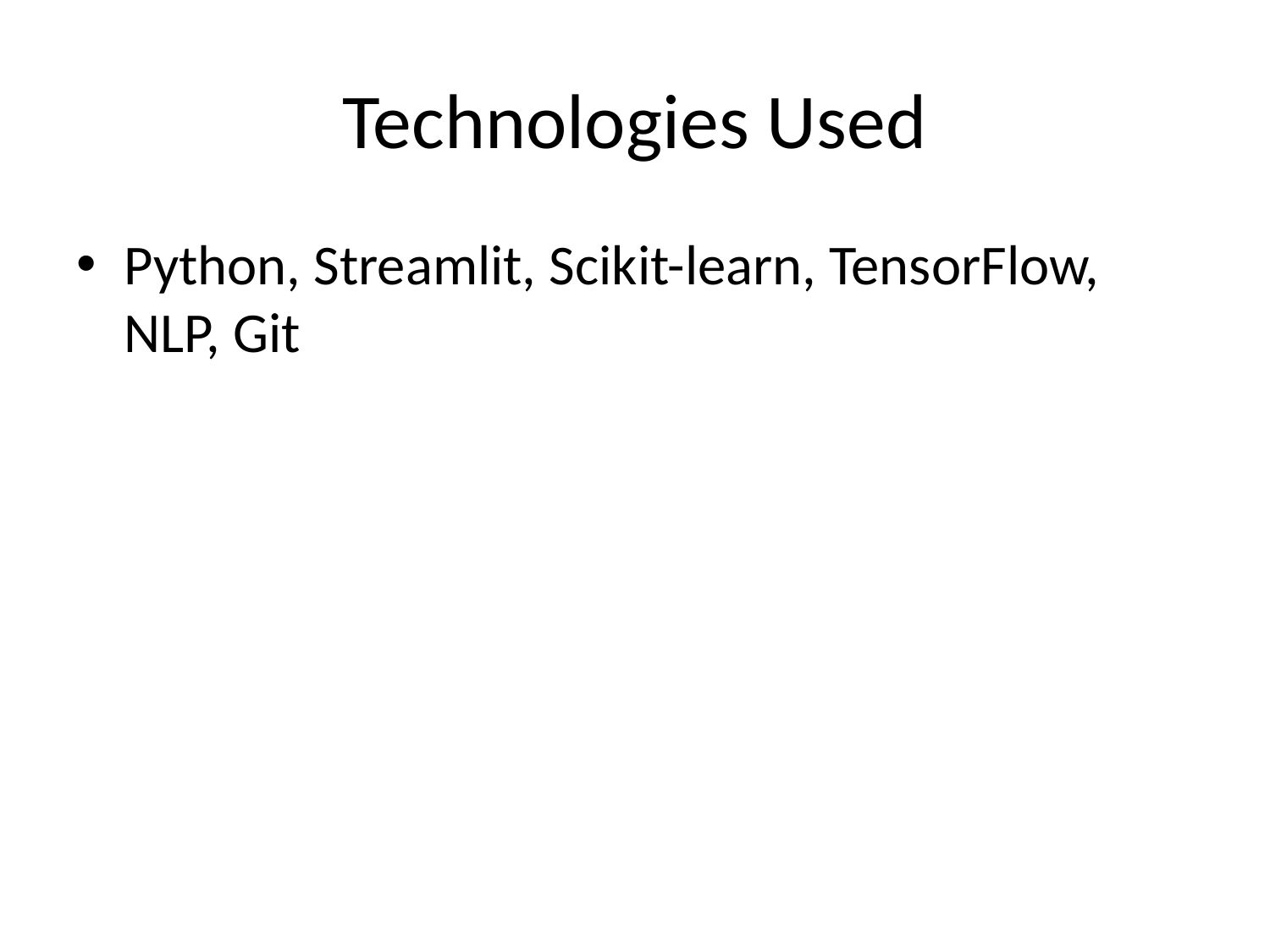

# Technologies Used
Python, Streamlit, Scikit-learn, TensorFlow, NLP, Git